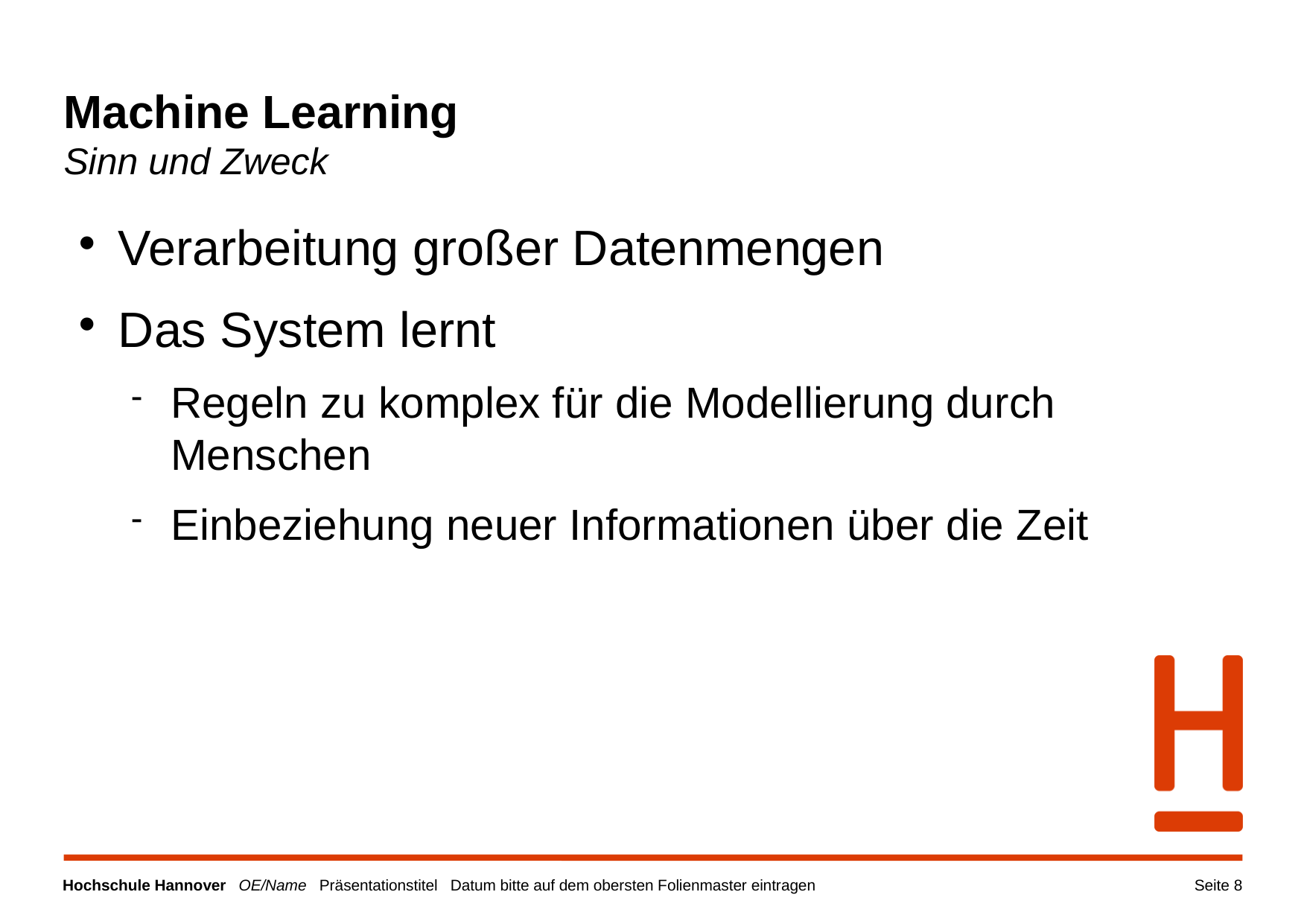

Machine Learning
Sinn und Zweck
Verarbeitung großer Datenmengen
Das System lernt
Regeln zu komplex für die Modellierung durch Menschen
Einbeziehung neuer Informationen über die Zeit

Seite 8